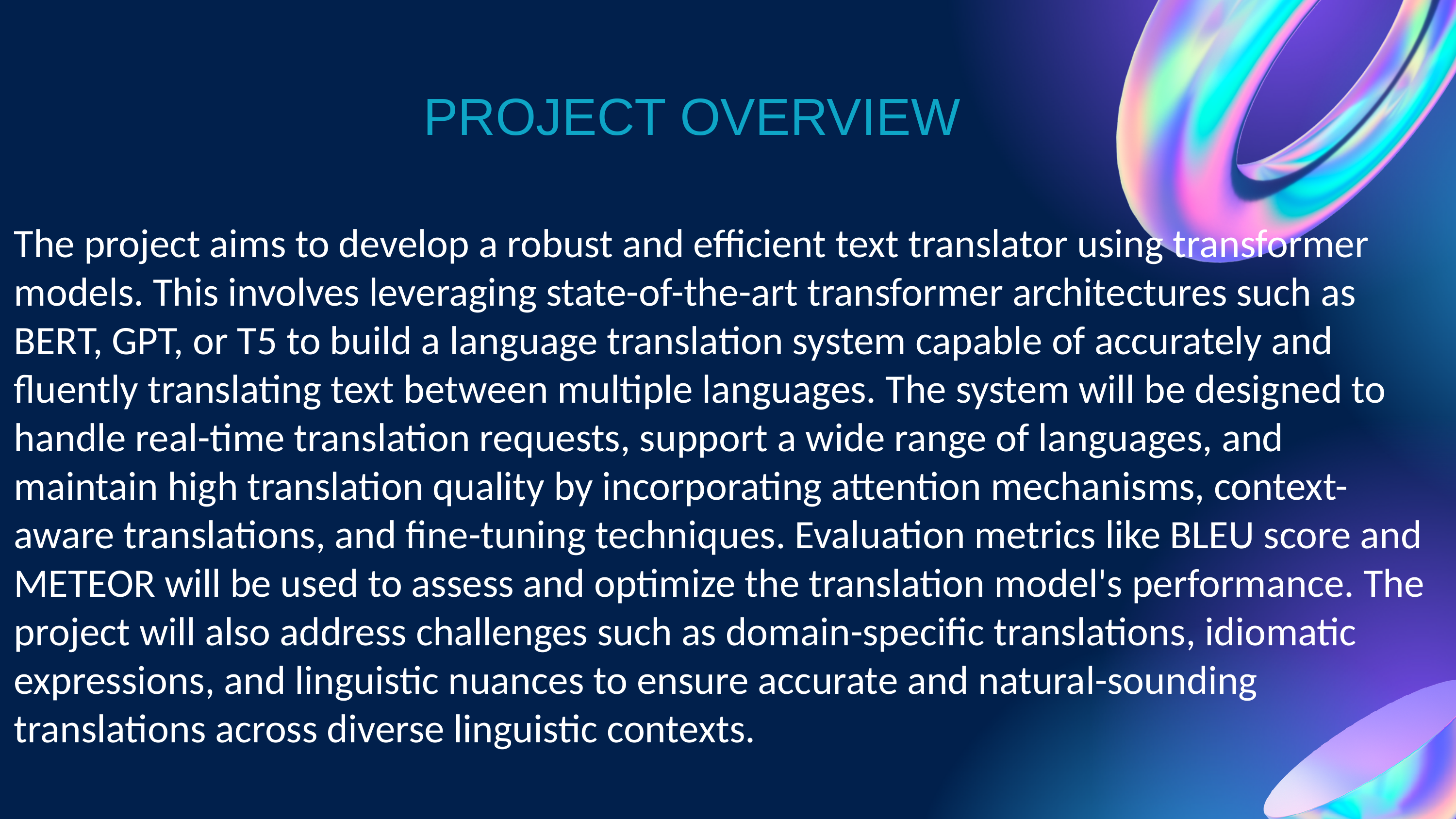

PROJECT OVERVIEW
The project aims to develop a robust and efficient text translator using transformer models. This involves leveraging state-of-the-art transformer architectures such as BERT, GPT, or T5 to build a language translation system capable of accurately and fluently translating text between multiple languages. The system will be designed to handle real-time translation requests, support a wide range of languages, and maintain high translation quality by incorporating attention mechanisms, context-aware translations, and fine-tuning techniques. Evaluation metrics like BLEU score and METEOR will be used to assess and optimize the translation model's performance. The project will also address challenges such as domain-specific translations, idiomatic expressions, and linguistic nuances to ensure accurate and natural-sounding translations across diverse linguistic contexts.